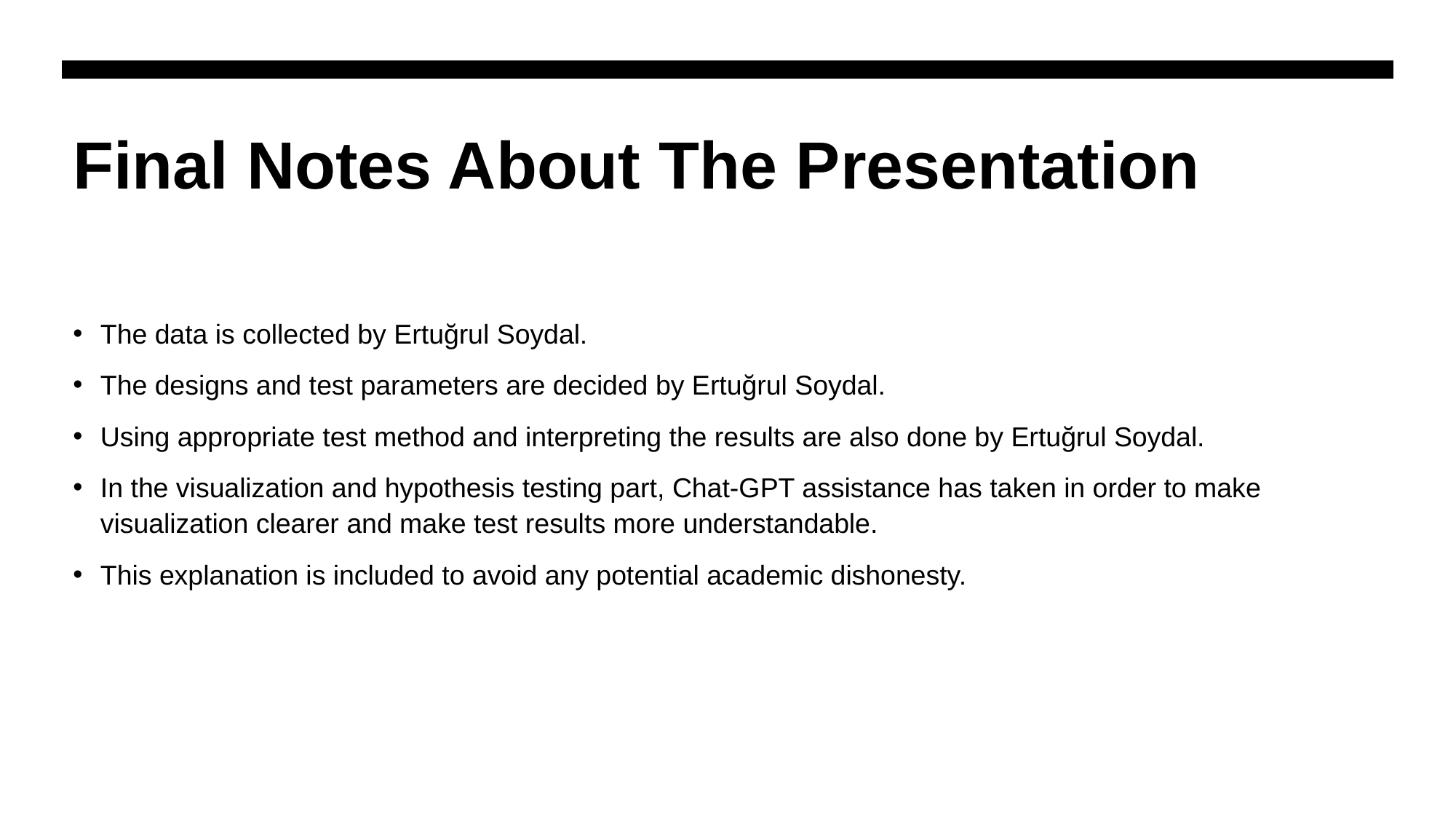

# Final Notes About The Presentation
The data is collected by Ertuğrul Soydal.
The designs and test parameters are decided by Ertuğrul Soydal.
Using appropriate test method and interpreting the results are also done by Ertuğrul Soydal.
In the visualization and hypothesis testing part, Chat-GPT assistance has taken in order to make visualization clearer and make test results more understandable.
This explanation is included to avoid any potential academic dishonesty.